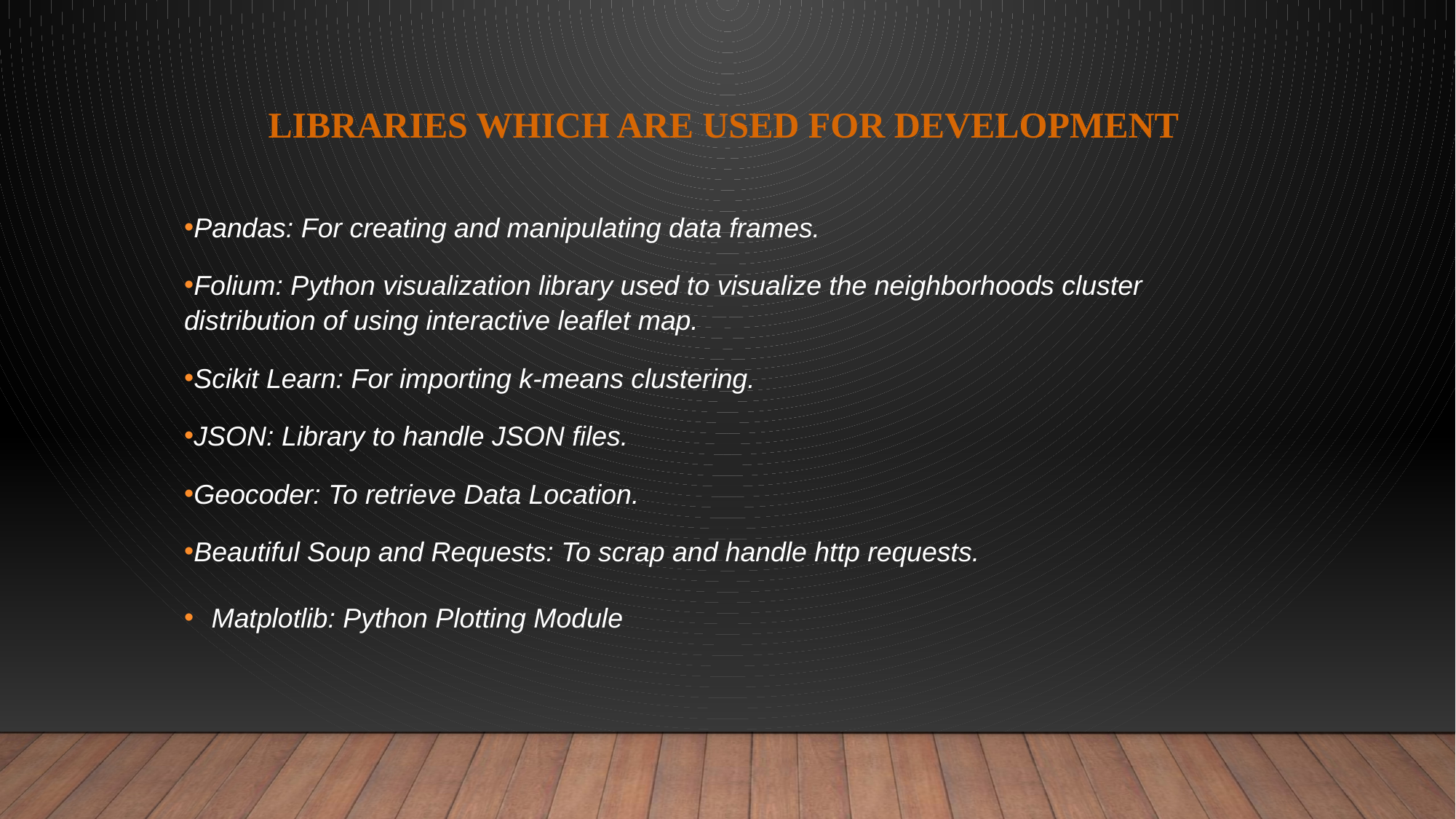

# Libraries Which are Used for Development
Pandas: For creating and manipulating data frames.
Folium: Python visualization library used to visualize the neighborhoods cluster distribution of using interactive leaflet map.
Scikit Learn: For importing k-means clustering.
JSON: Library to handle JSON files.
Geocoder: To retrieve Data Location.
Beautiful Soup and Requests: To scrap and handle http requests.
Matplotlib: Python Plotting Module